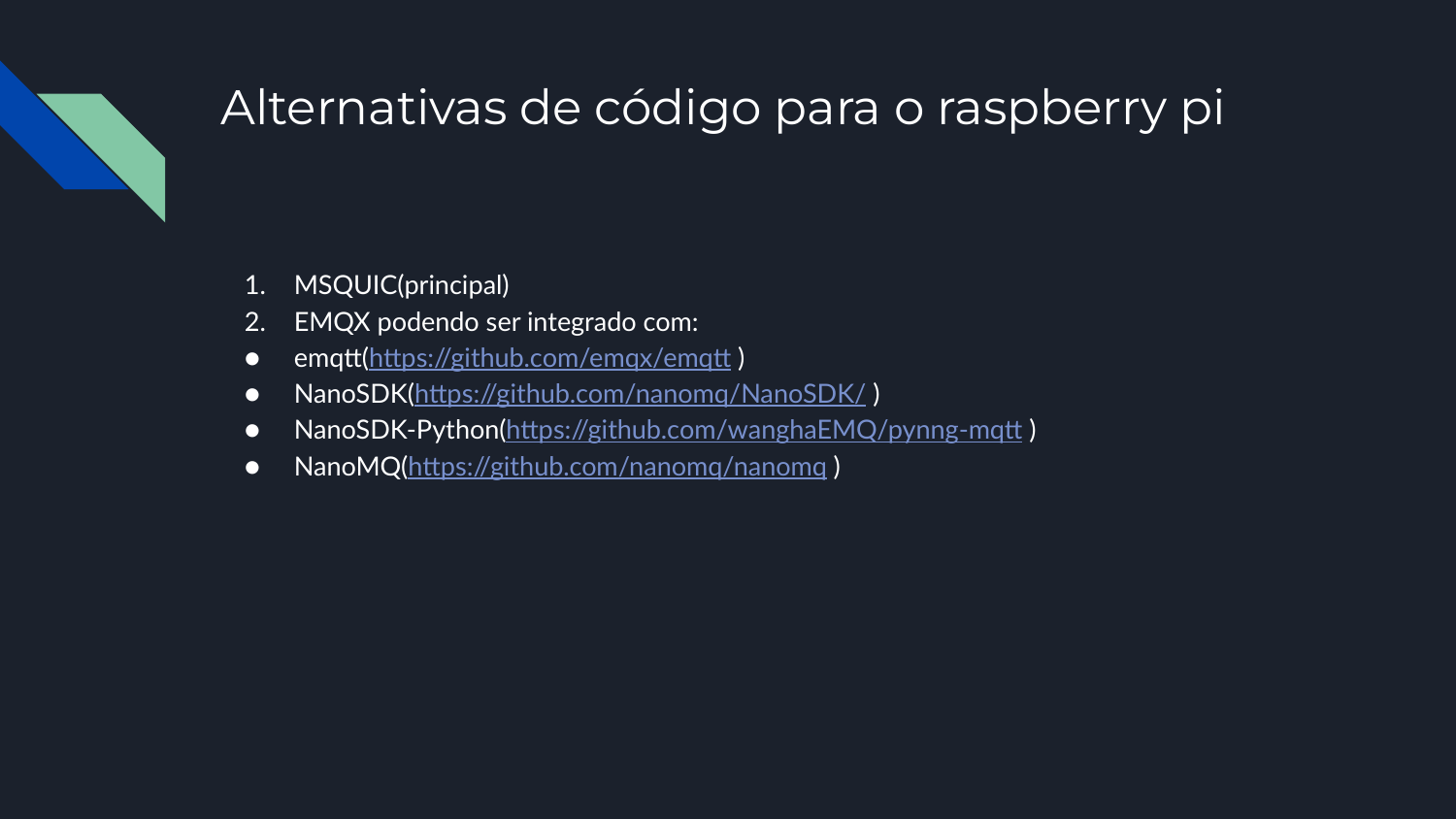

# Alternativas de código para o raspberry pi
MSQUIC(principal)
EMQX podendo ser integrado com:
emqtt(https://github.com/emqx/emqtt )
NanoSDK(https://github.com/nanomq/NanoSDK/ )
NanoSDK-Python(https://github.com/wanghaEMQ/pynng-mqtt )
NanoMQ(https://github.com/nanomq/nanomq )